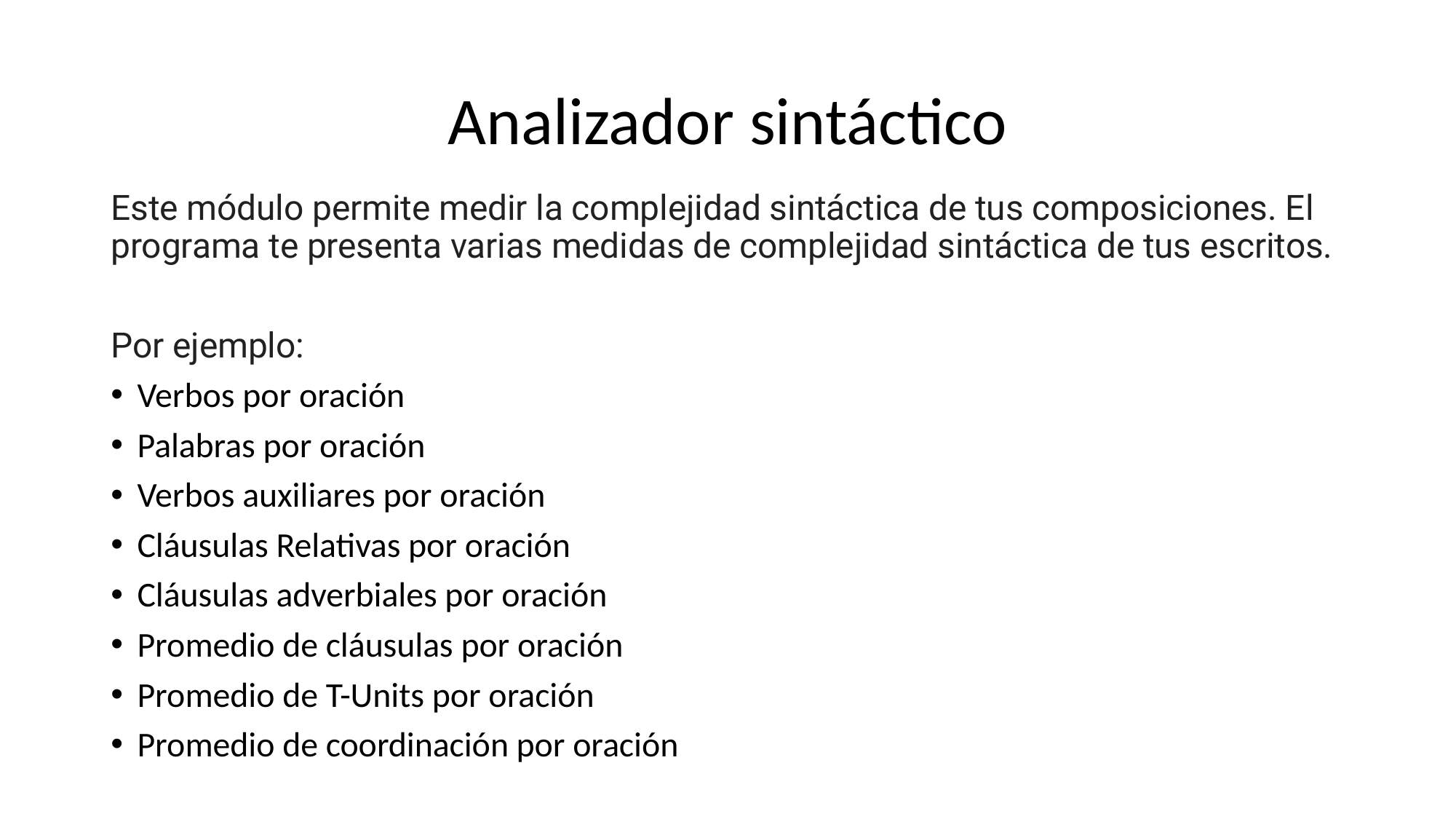

# Analizador sintáctico
Este módulo permite medir la complejidad sintáctica de tus composiciones. El programa te presenta varias medidas de complejidad sintáctica de tus escritos.

Por ejemplo:
Verbos por oración
Palabras por oración
Verbos auxiliares por oración
Cláusulas Relativas por oración
Cláusulas adverbiales por oración
Promedio de cláusulas por oración
Promedio de T-Units por oración
Promedio de coordinación por oración